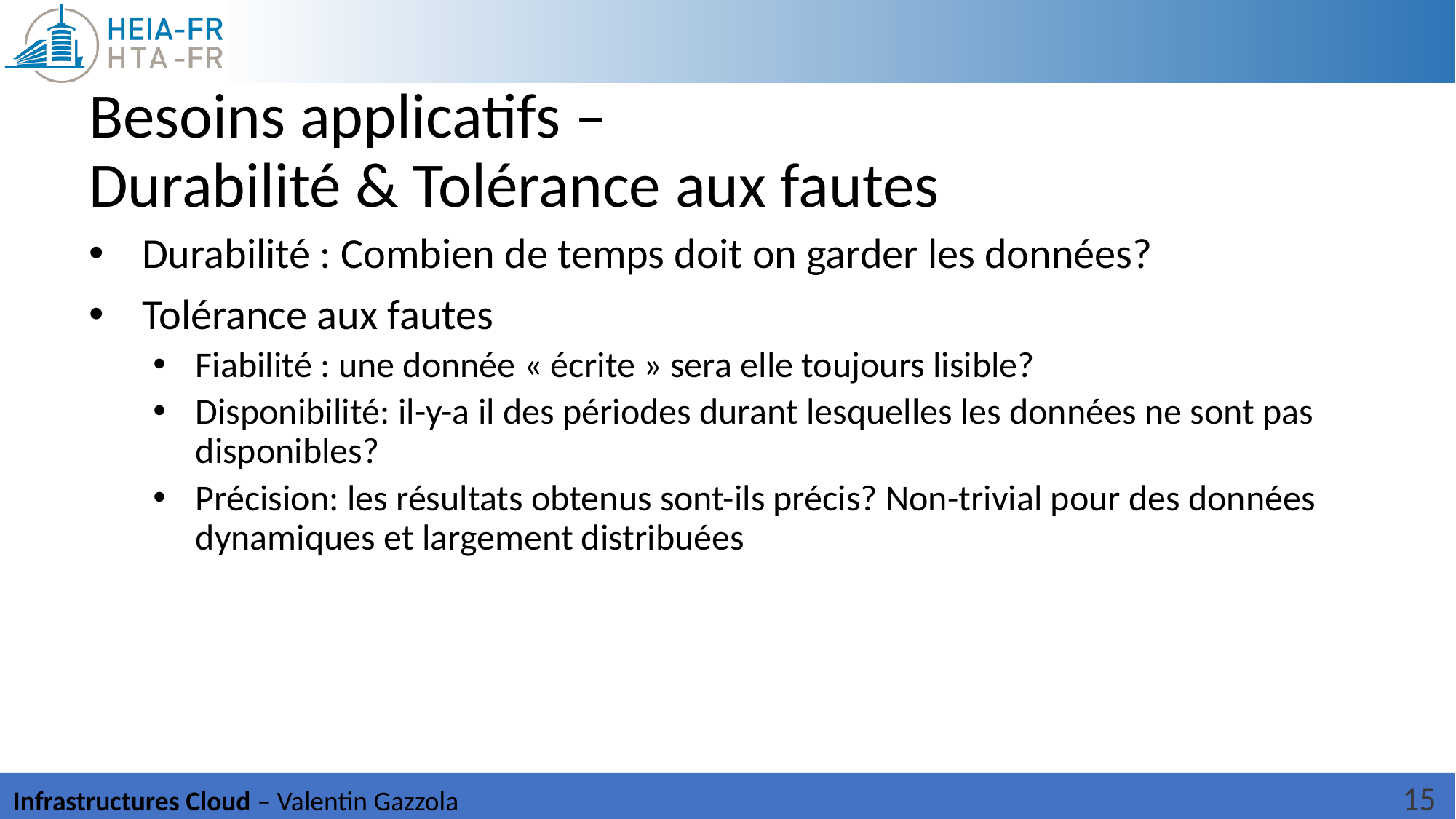

# Besoins applicatifs – Durabilité & Tolérance aux fautes
Durabilité : Combien de temps doit on garder les données?
Tolérance aux fautes
Fiabilité : une donnée « écrite » sera elle toujours lisible?
Disponibilité: il-y-a il des périodes durant lesquelles les données ne sont pas disponibles?
Précision: les résultats obtenus sont-ils précis? Non-trivial pour des données dynamiques et largement distribuées

15